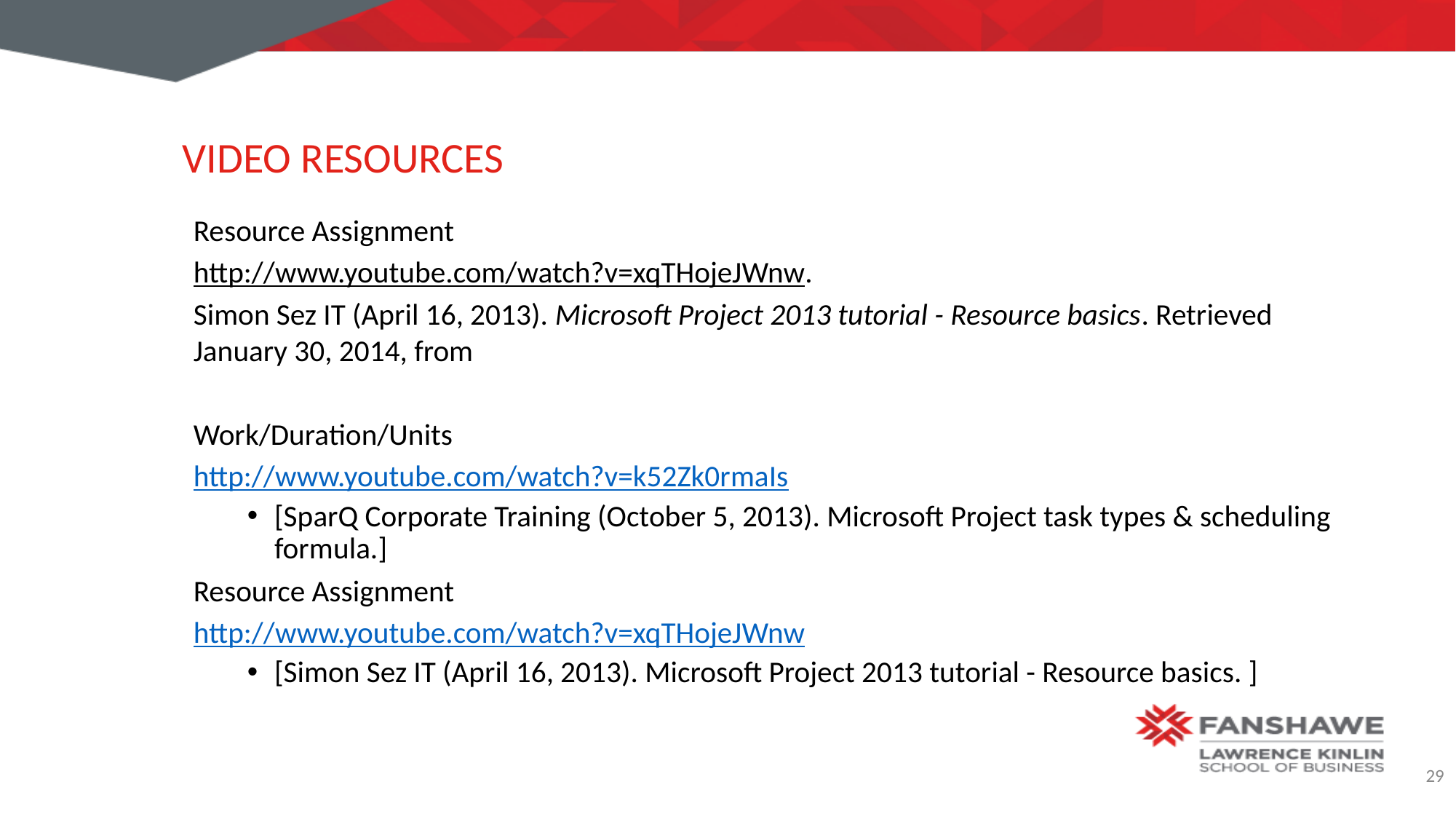

# Video Resources
Resource Assignment
http://www.youtube.com/watch?v=xqTHojeJWnw.
Simon Sez IT (April 16, 2013). Microsoft Project 2013 tutorial - Resource basics. Retrieved January 30, 2014, from

Work/Duration/Units
http://www.youtube.com/watch?v=k52Zk0rmaIs
[SparQ Corporate Training (October 5, 2013). Microsoft Project task types & scheduling formula.]
Resource Assignment
http://www.youtube.com/watch?v=xqTHojeJWnw
[Simon Sez IT (April 16, 2013). Microsoft Project 2013 tutorial - Resource basics. ]

29